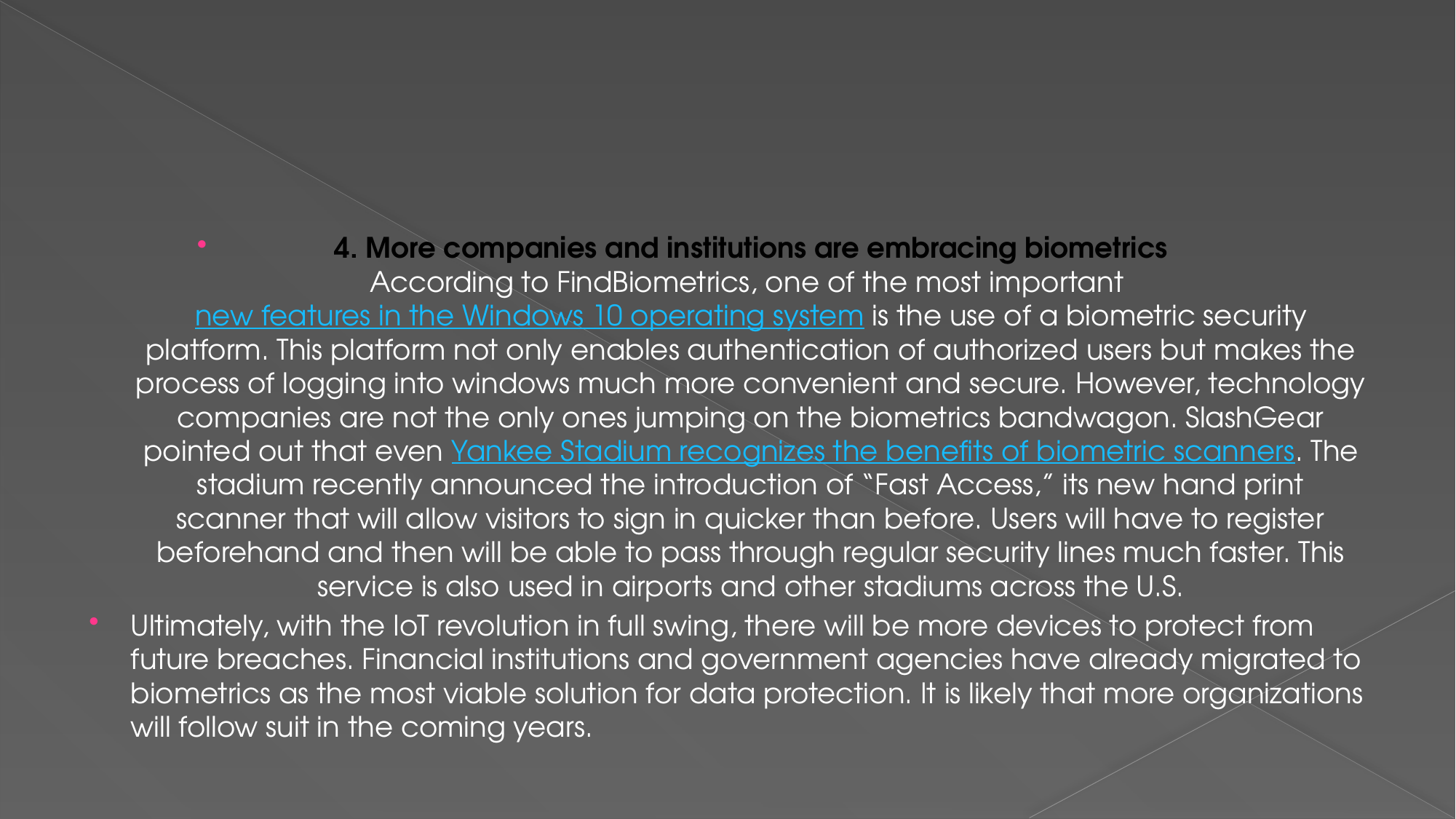

#
4. More companies and institutions are embracing biometrics
According to FindBiometrics, one of the most important new features in the Windows 10 operating system is the use of a biometric security platform. This platform not only enables authentication of authorized users but makes the process of logging into windows much more convenient and secure. However, technology companies are not the only ones jumping on the biometrics bandwagon. SlashGear pointed out that even Yankee Stadium recognizes the benefits of biometric scanners. The stadium recently announced the introduction of “Fast Access,” its new hand print scanner that will allow visitors to sign in quicker than before. Users will have to register beforehand and then will be able to pass through regular security lines much faster. This service is also used in airports and other stadiums across the U.S.
Ultimately, with the IoT revolution in full swing, there will be more devices to protect from future breaches. Financial institutions and government agencies have already migrated to biometrics as the most viable solution for data protection. It is likely that more organizations will follow suit in the coming years.